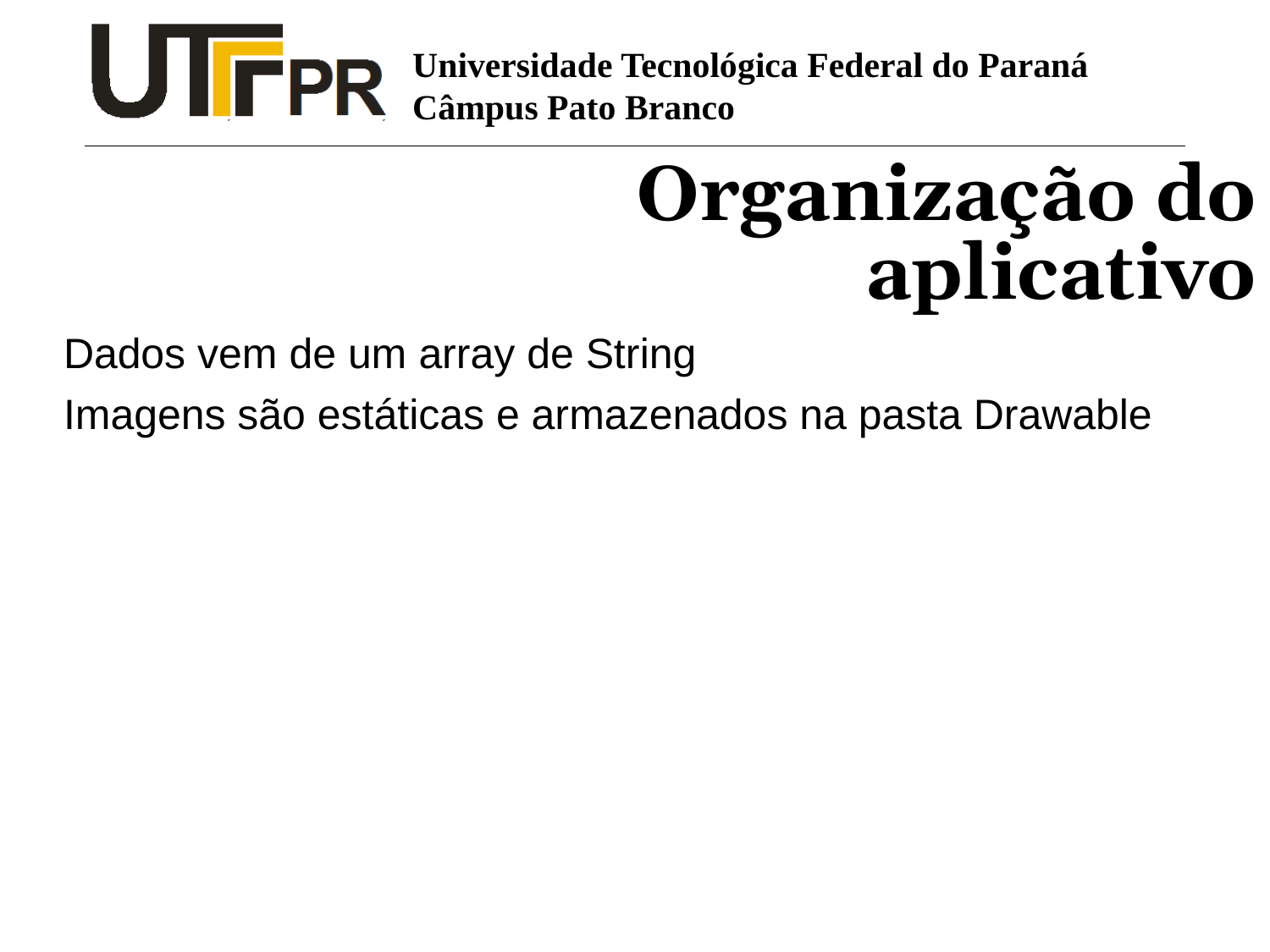

# Organização do aplicativo
Dados vem de um array de String
Imagens são estáticas e armazenados na pasta Drawable